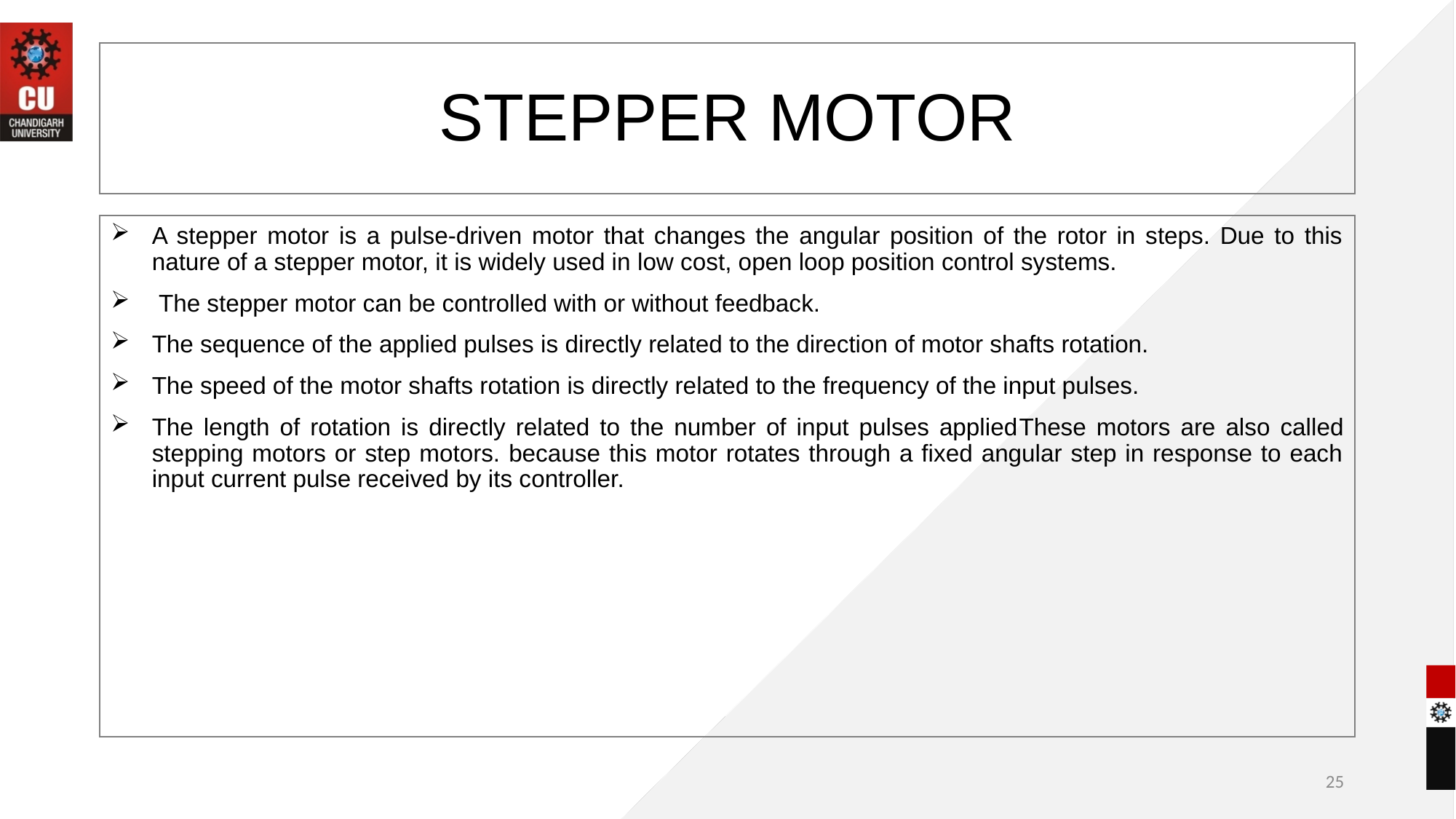

# STEPPER MOTOR

A stepper motor is a pulse-driven motor that changes the angular position of the rotor in steps. Due to this nature of a stepper motor, it is widely used in low cost, open loop position control systems.
 The stepper motor can be controlled with or without feedback.
The sequence of the applied pulses is directly related to the direction of motor shafts rotation.
The speed of the motor shafts rotation is directly related to the frequency of the input pulses.
The length of rotation is directly related to the number of input pulses appliedThese motors are also called stepping motors or step motors. because this motor rotates through a fixed angular step in response to each input current pulse received by its controller.

25